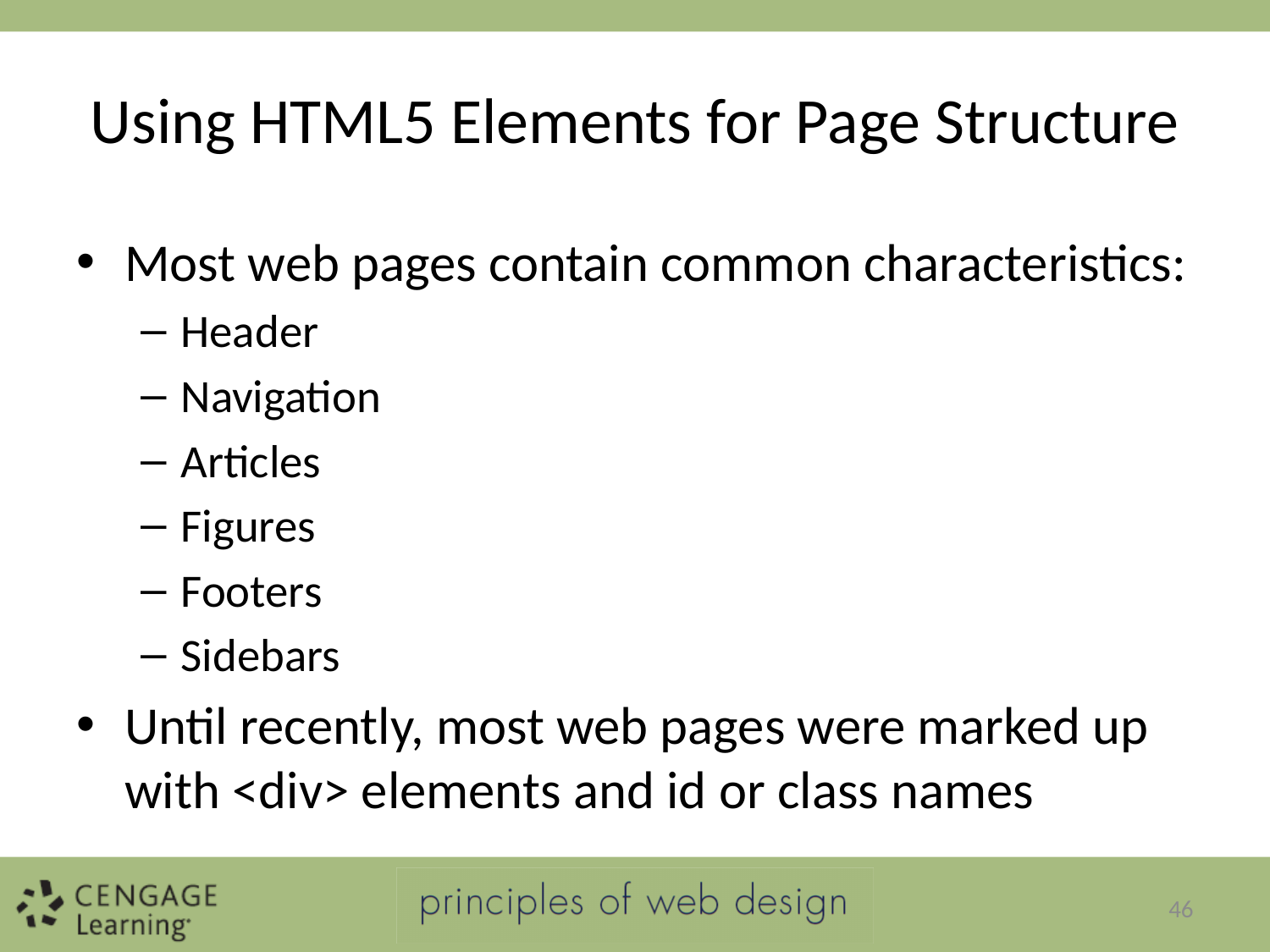

# Using HTML5 Elements for Page Structure
Most web pages contain common characteristics:
Header
Navigation
Articles
Figures
Footers
Sidebars
Until recently, most web pages were marked up with <div> elements and id or class names

46